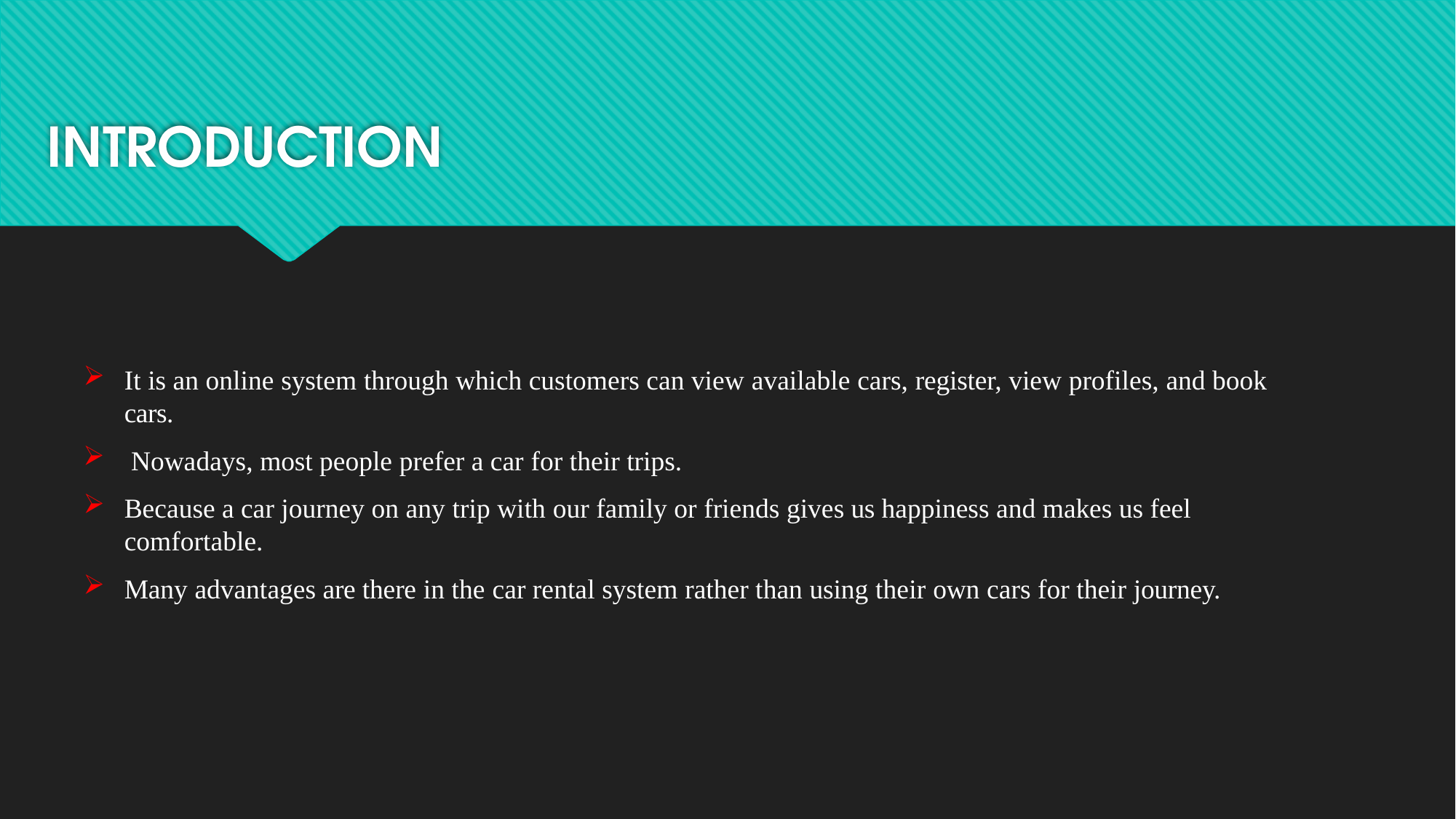

# INTRODUCTION
It is an online system through which customers can view available cars, register, view profiles, and book cars.
Nowadays, most people prefer a car for their trips.
Because a car journey on any trip with our family or friends gives us happiness and makes us feel comfortable.
Many advantages are there in the car rental system rather than using their own cars for their journey.